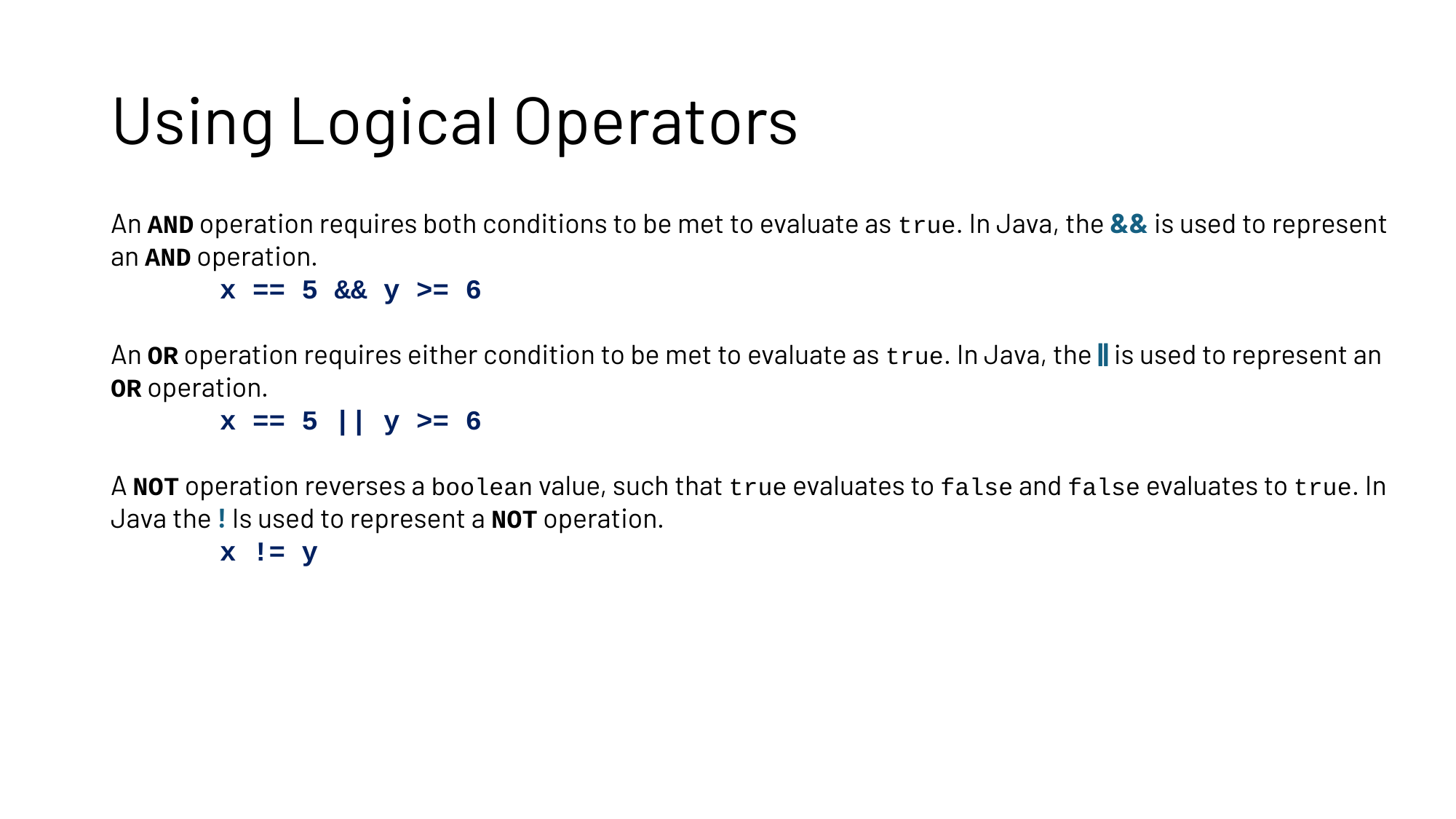

# Using Logical Operators
An AND operation requires both conditions to be met to evaluate as true. In Java, the && is used to represent an AND operation.
	x == 5 && y >= 6

An OR operation requires either condition to be met to evaluate as true. In Java, the || is used to represent an OR operation.
	x == 5 || y >= 6

A NOT operation reverses a boolean value, such that true evaluates to false and false evaluates to true. In Java the ! Is used to represent a NOT operation.
	x != y